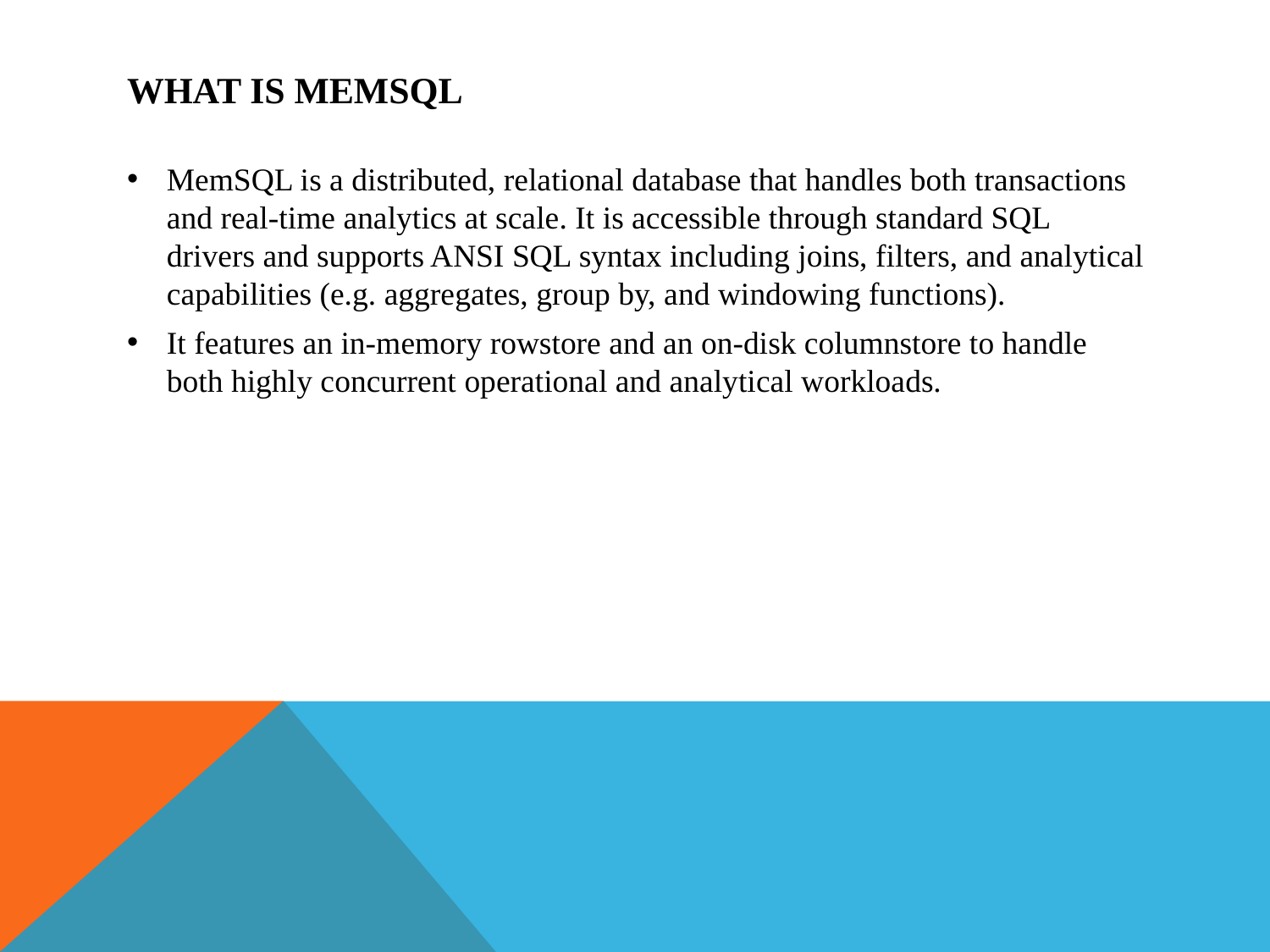

# What is MemSQL
MemSQL is a distributed, relational database that handles both transactions and real-time analytics at scale. It is accessible through standard SQL drivers and supports ANSI SQL syntax including joins, filters, and analytical capabilities (e.g. aggregates, group by, and windowing functions).
It features an in-memory rowstore and an on-disk columnstore to handle both highly concurrent operational and analytical workloads.